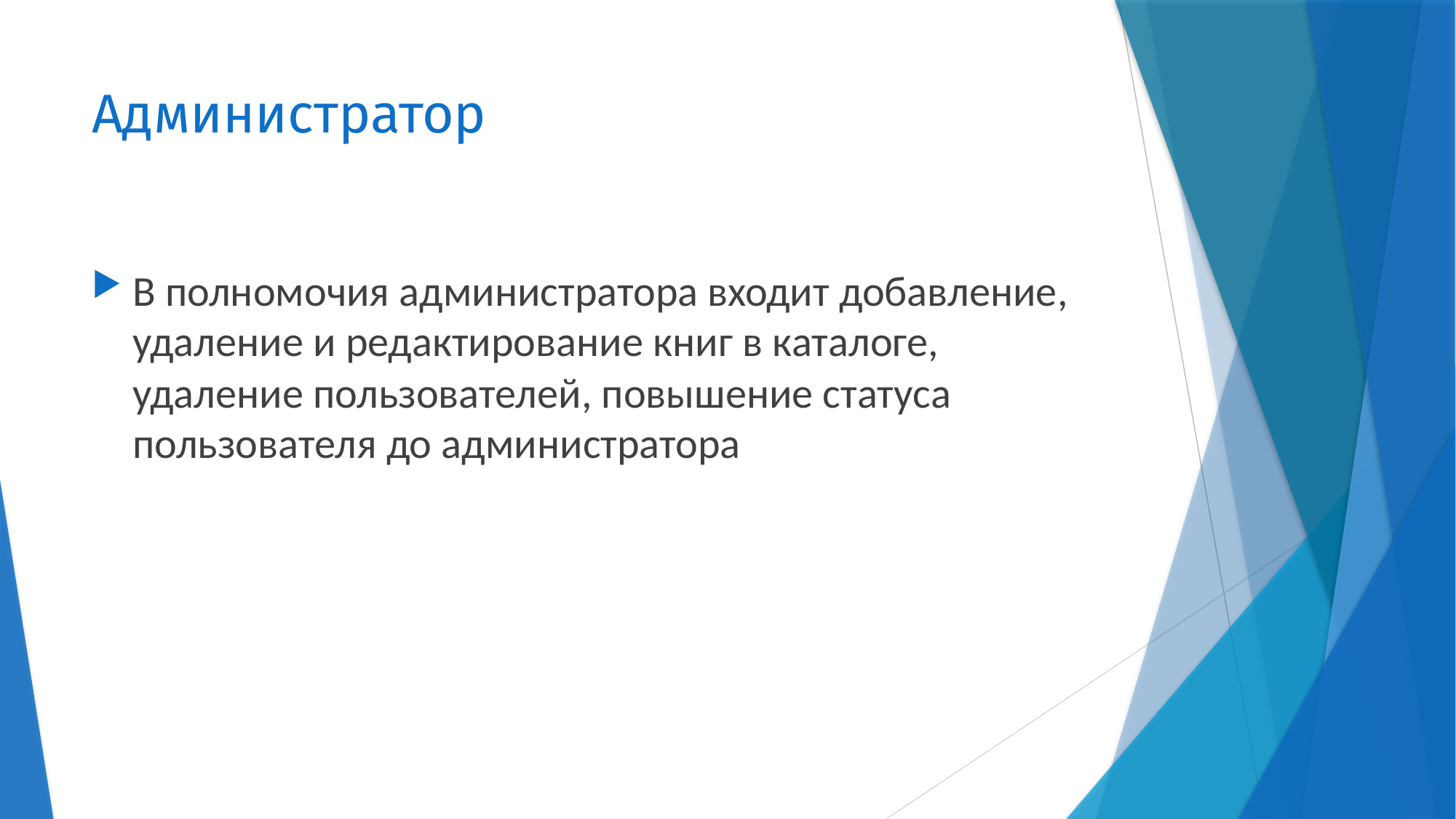

# Администратор
В полномочия администратора входит добавление, удаление и редактирование книг в каталоге, удаление пользователей, повышение статуса пользователя до администратора